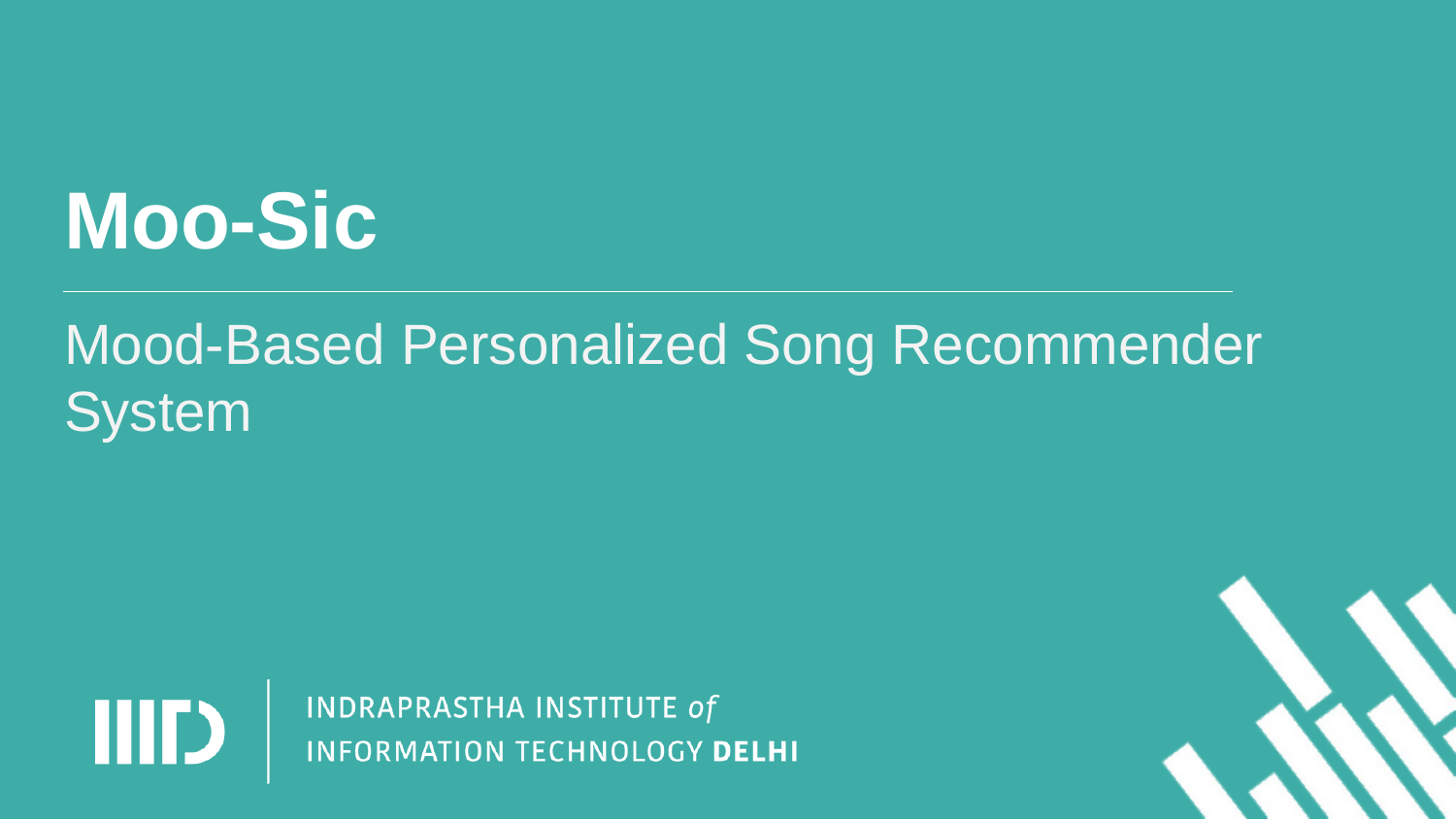

# Moo-Sic
Mood-Based Personalized Song Recommender System